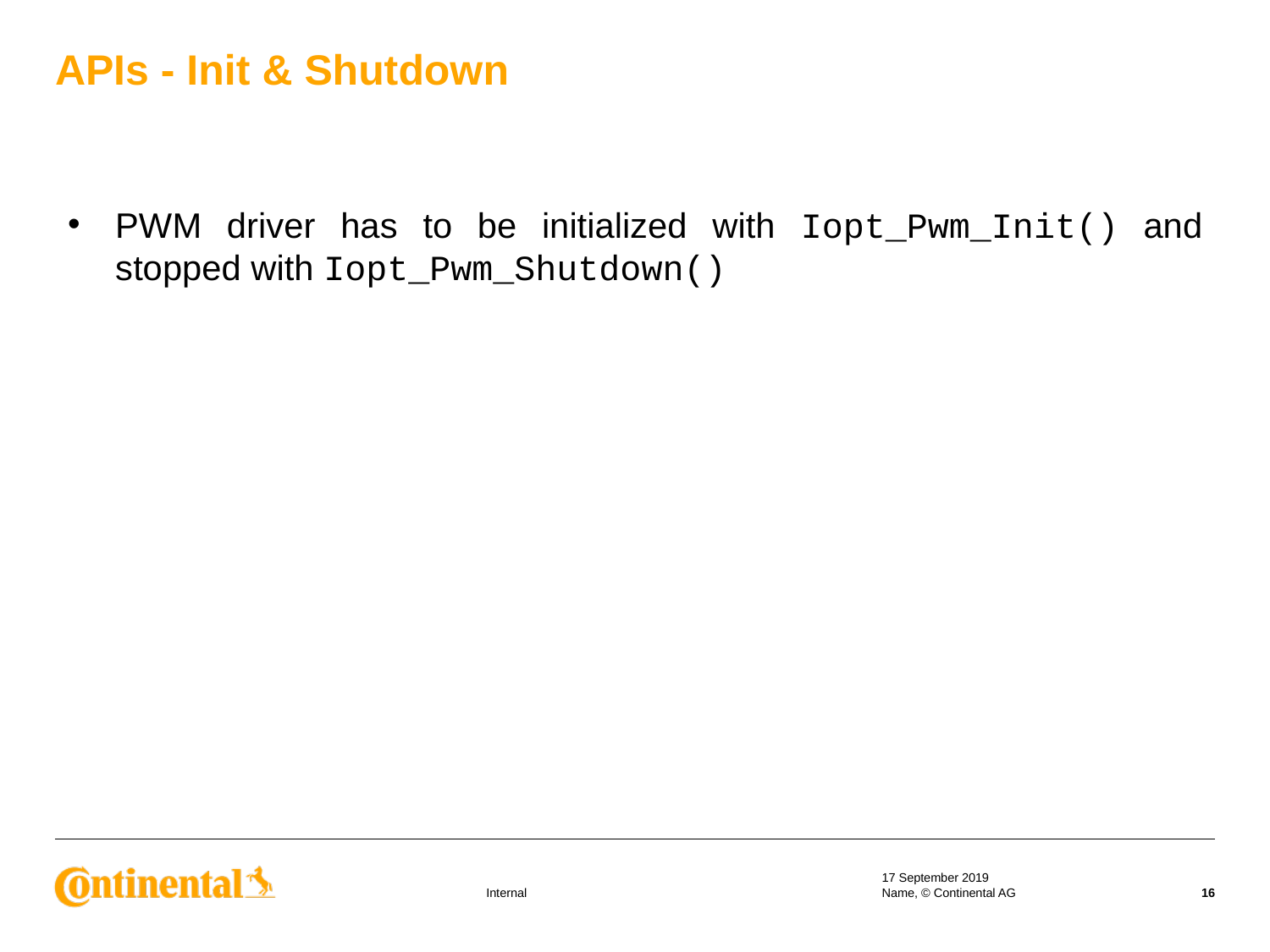

APIs - Init & Shutdown
PWM driver has to be initialized with Iopt_Pwm_Init() and stopped with Iopt_Pwm_Shutdown()

17 September 2019
Name, © Continental AG
16